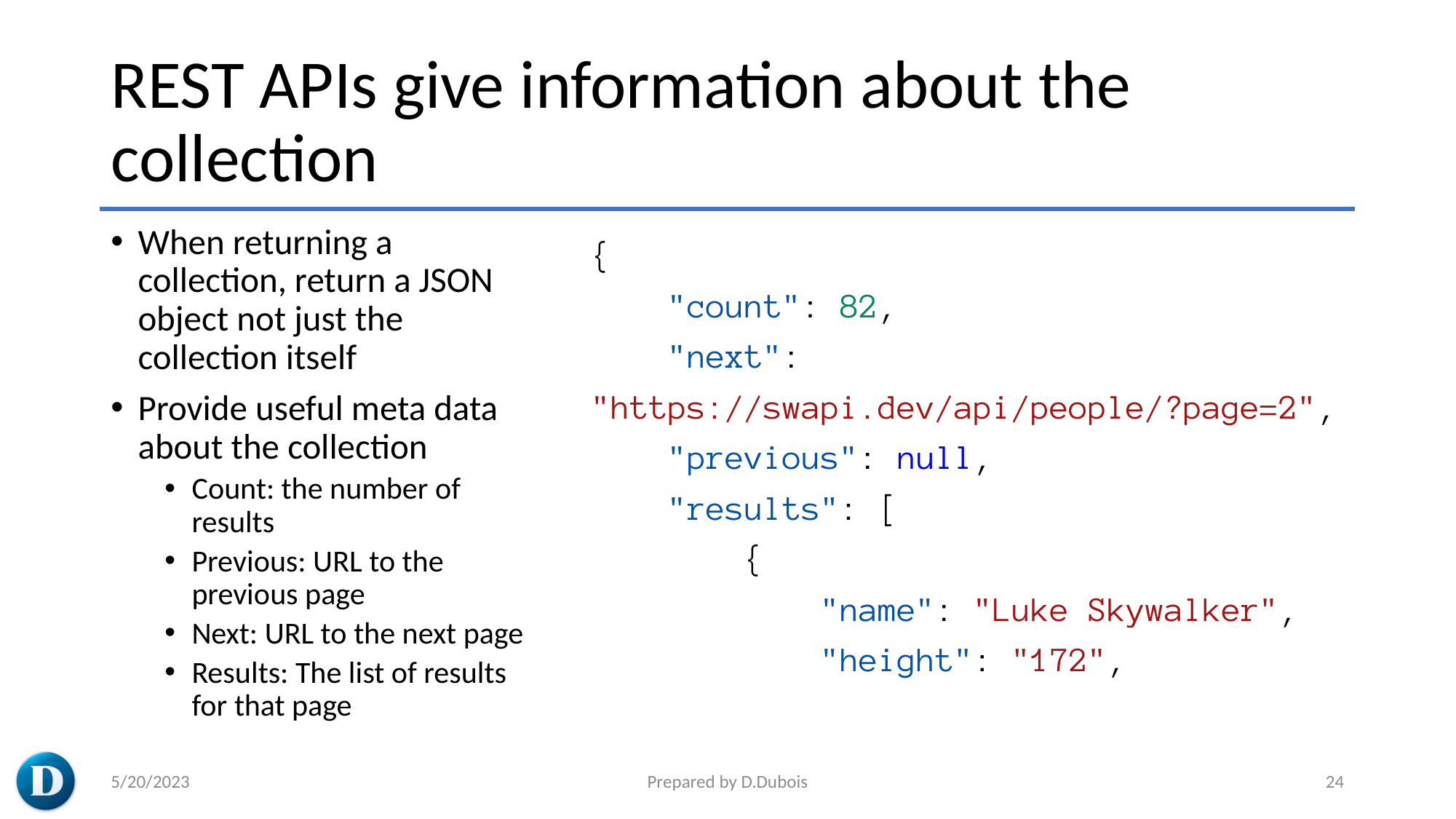

# REST APIs give information about the collection
When returning a collection, return a JSON object not just the collection itself
Provide useful meta data about the collection
Count: the number of results
Previous: URL to the previous page
Next: URL to the next page
Results: The list of results for that page
{
    "count": 82,
    "next": "https://swapi.dev/api/people/?page=2",
    "previous": null,
    "results": [
        {
            "name": "Luke Skywalker",
            "height": "172",
5/20/2023
Prepared by D.Dubois
24